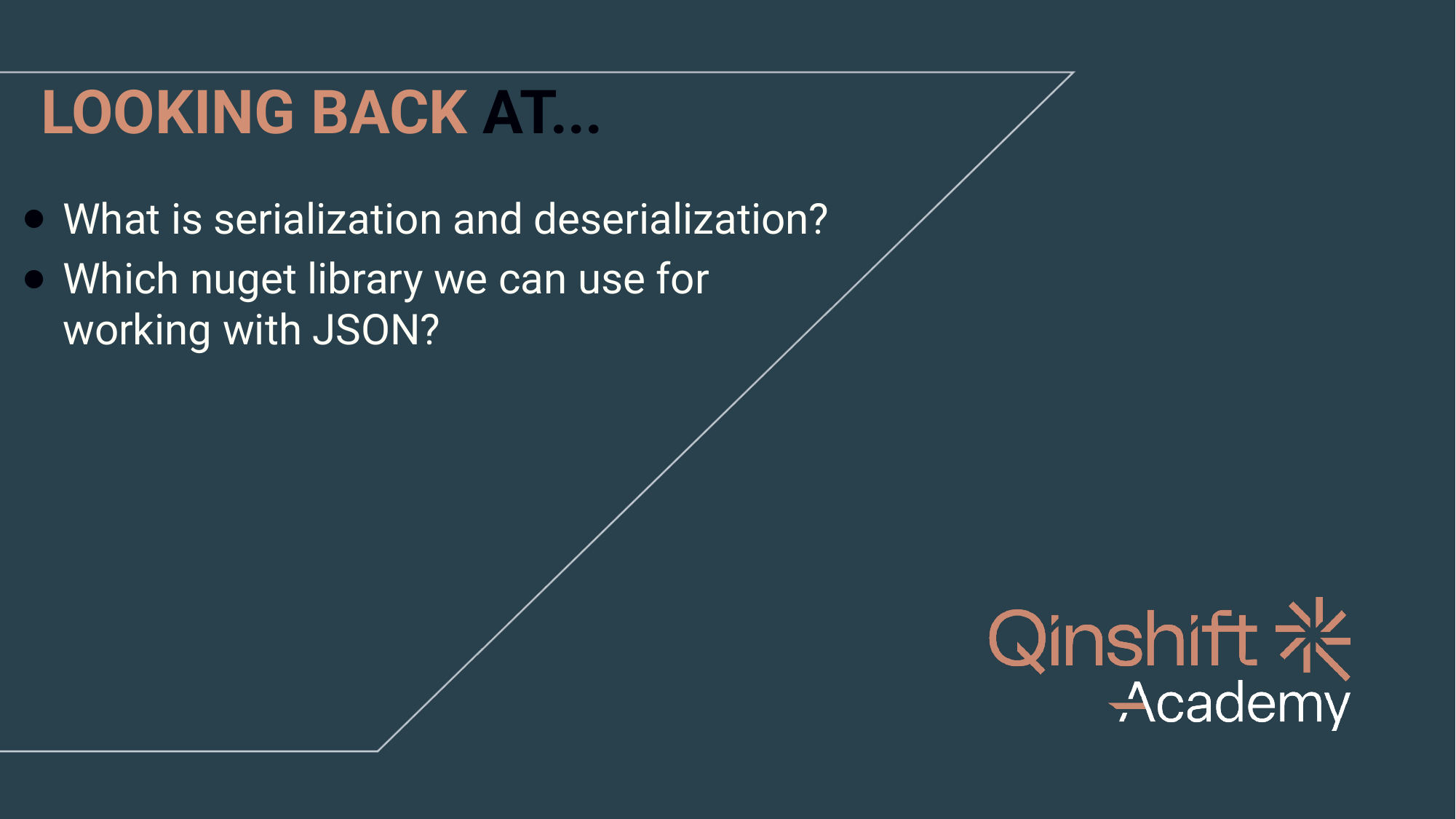

LOOKING BACK AT...
What is serialization and deserialization?
Which nuget library we can use for
working with JSON?